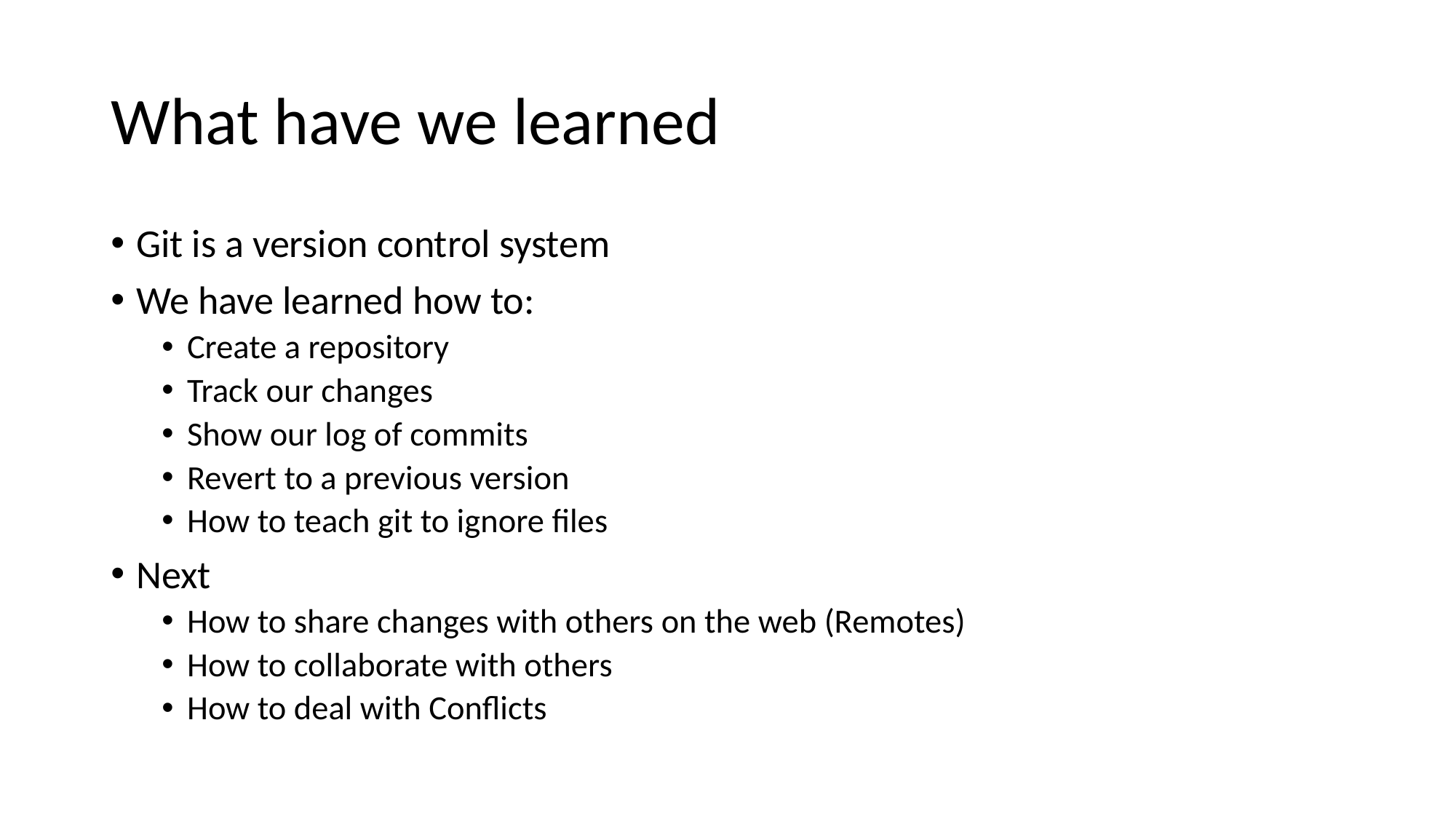

# What have we learned
Git is a version control system
We have learned how to:
Create a repository
Track our changes
Show our log of commits
Revert to a previous version
How to teach git to ignore files
Next
How to share changes with others on the web (Remotes)
How to collaborate with others
How to deal with Conflicts